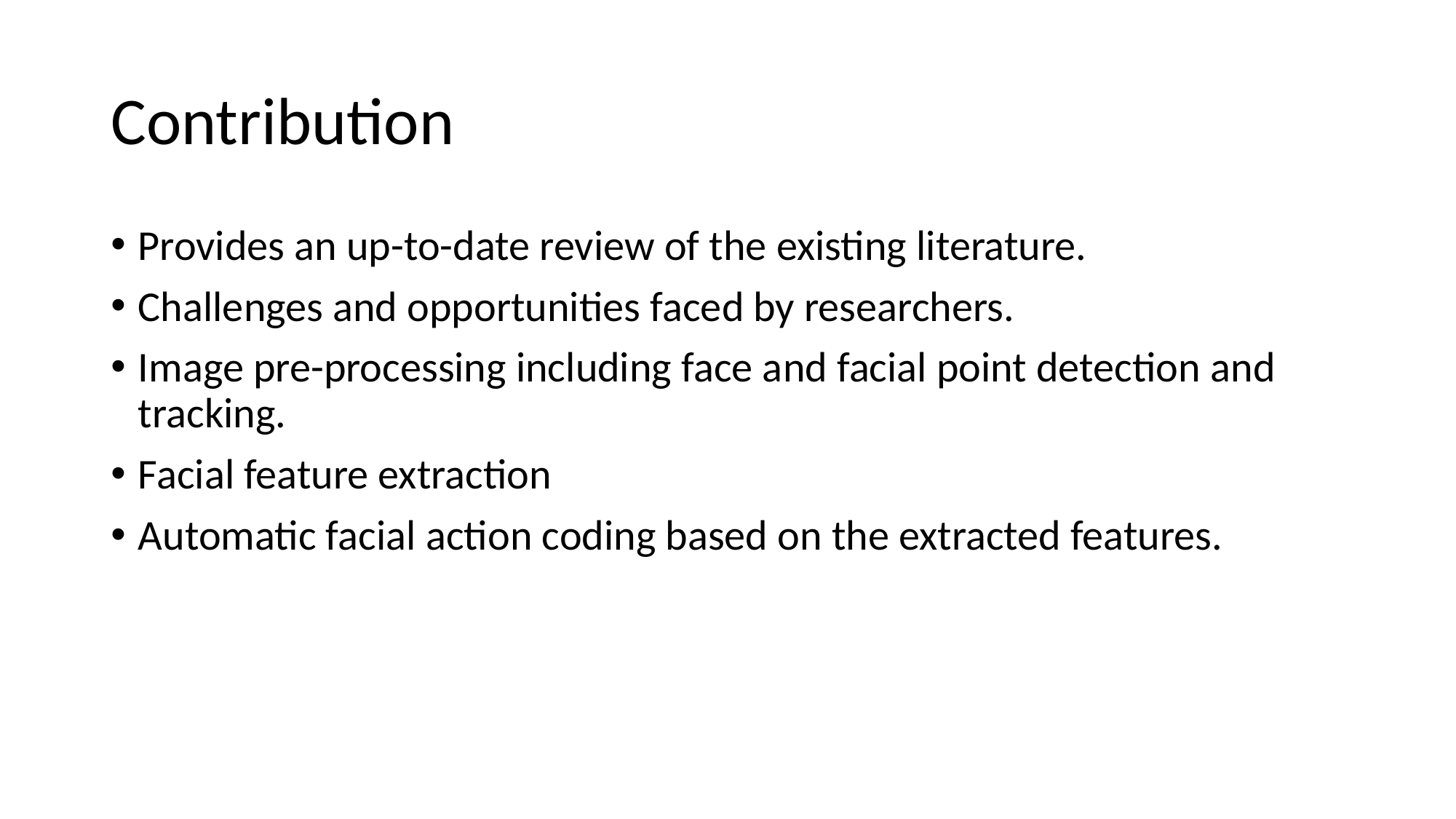

# Contribution
Provides an up-to-date review of the existing literature.
Challenges and opportunities faced by researchers.
Image pre-processing including face and facial point detection and tracking.
Facial feature extraction
Automatic facial action coding based on the extracted features.